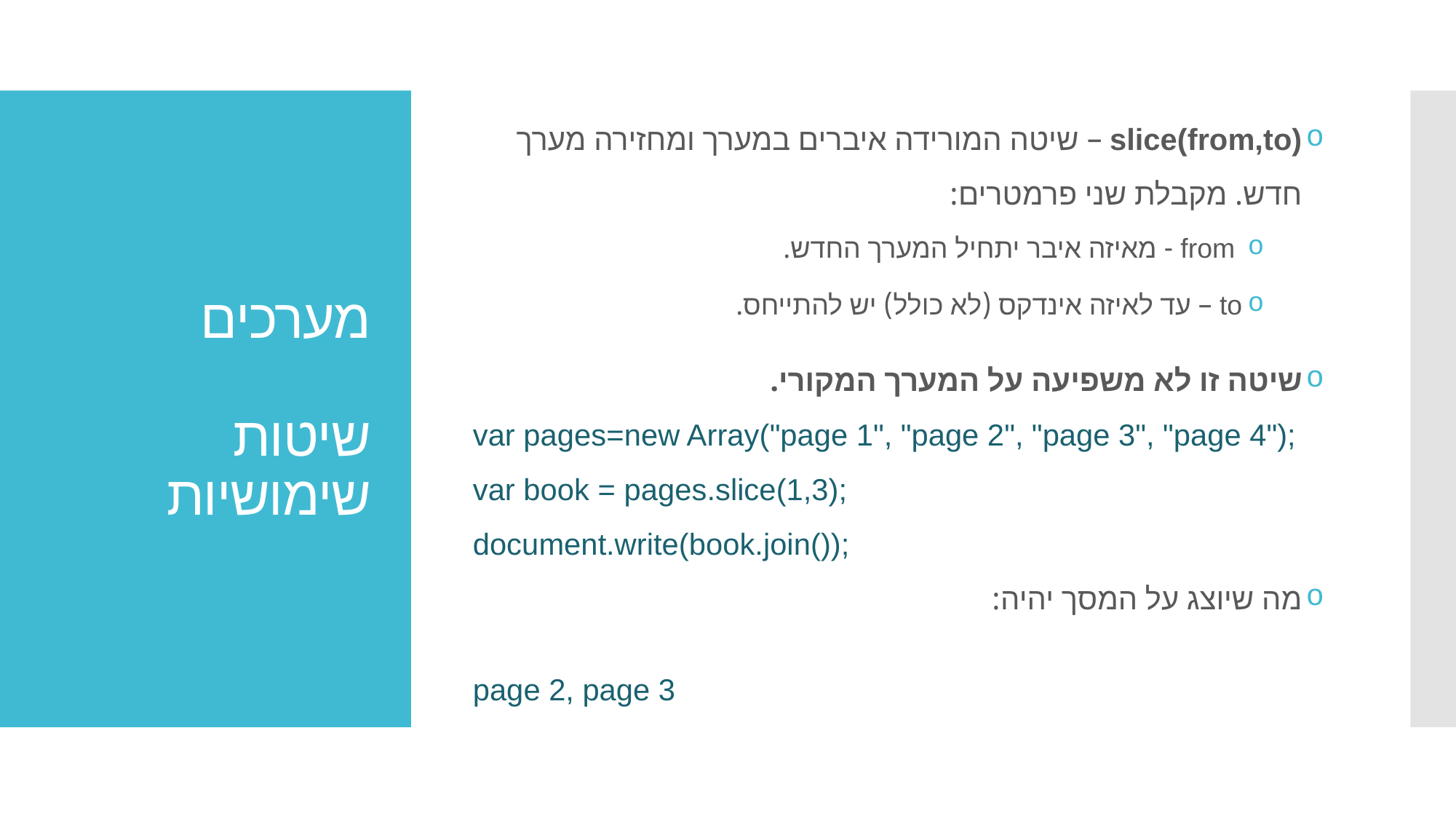

slice(from,to) – שיטה המורידה איברים במערך ומחזירה מערך חדש. מקבלת שני פרמטרים:
 from - מאיזה איבר יתחיל המערך החדש.
to – עד לאיזה אינדקס (לא כולל) יש להתייחס.
שיטה זו לא משפיעה על המערך המקורי.
var pages=new Array("page 1", "page 2", "page 3", "page 4");
var book = pages.slice(1,3);
document.write(book.join());
מה שיוצג על המסך יהיה:
page 2, page 3
# מערכים שיטות שימושיות